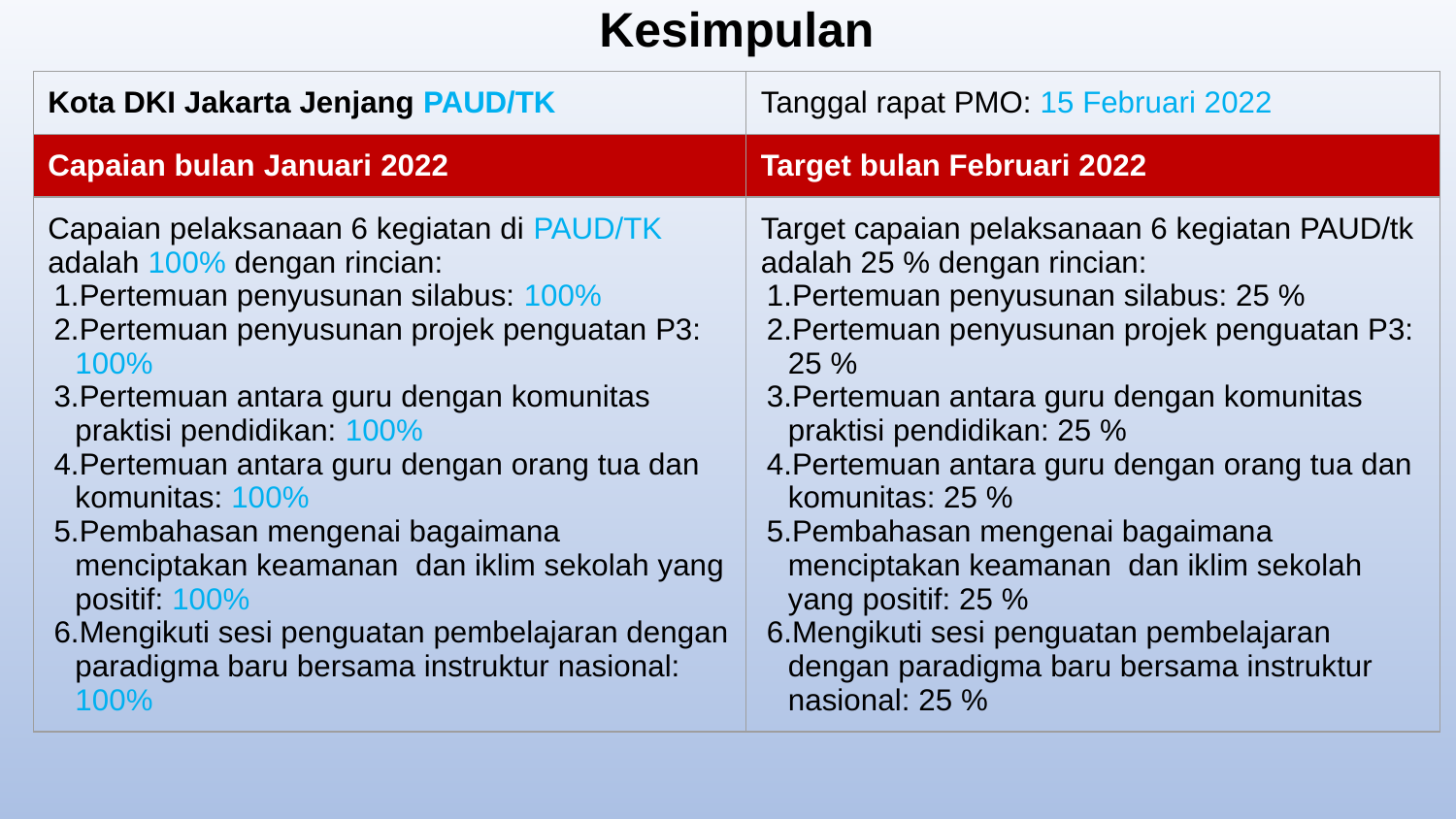

Kesimpulan
| Kota DKI Jakarta Jenjang PAUD/TK | Tanggal rapat PMO: 15 Februari 2022 |
| --- | --- |
| Capaian bulan Januari 2022 | Target bulan Februari 2022 |
| Capaian pelaksanaan 6 kegiatan di PAUD/TK adalah 100% dengan rincian: Pertemuan penyusunan silabus: 100% Pertemuan penyusunan projek penguatan P3: 100% Pertemuan antara guru dengan komunitas praktisi pendidikan: 100% Pertemuan antara guru dengan orang tua dan komunitas: 100% Pembahasan mengenai bagaimana menciptakan keamanan dan iklim sekolah yang positif: 100% Mengikuti sesi penguatan pembelajaran dengan paradigma baru bersama instruktur nasional: 100% | Target capaian pelaksanaan 6 kegiatan PAUD/tk adalah 25 % dengan rincian: Pertemuan penyusunan silabus: 25 % Pertemuan penyusunan projek penguatan P3: 25 % Pertemuan antara guru dengan komunitas praktisi pendidikan: 25 % Pertemuan antara guru dengan orang tua dan komunitas: 25 % Pembahasan mengenai bagaimana menciptakan keamanan dan iklim sekolah yang positif: 25 % Mengikuti sesi penguatan pembelajaran dengan paradigma baru bersama instruktur nasional: 25 % |